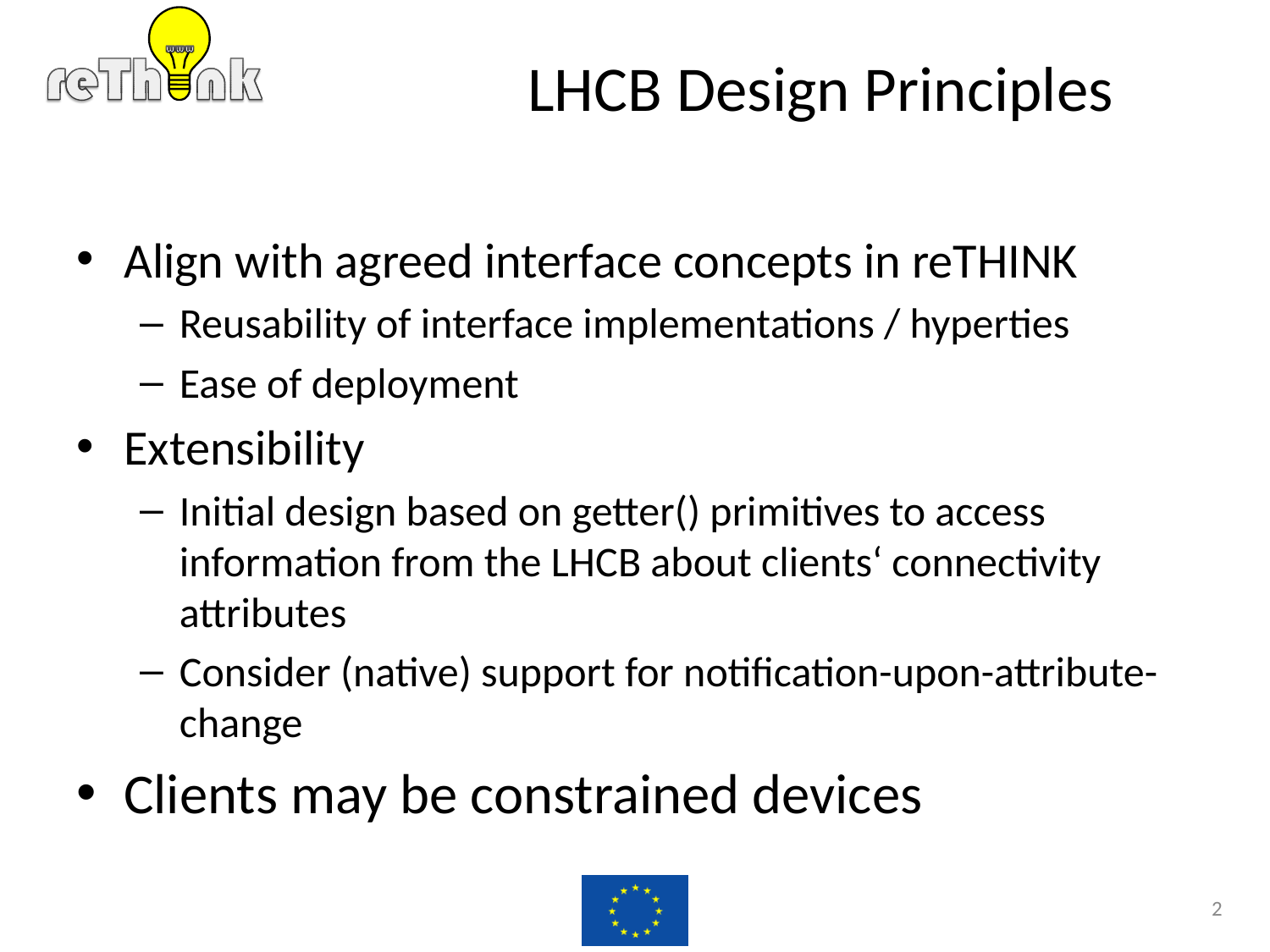

# LHCB Design Principles
Align with agreed interface concepts in reTHINK
Reusability of interface implementations / hyperties
Ease of deployment
Extensibility
Initial design based on getter() primitives to access information from the LHCB about clients‘ connectivity attributes
Consider (native) support for notification-upon-attribute-change
Clients may be constrained devices

2